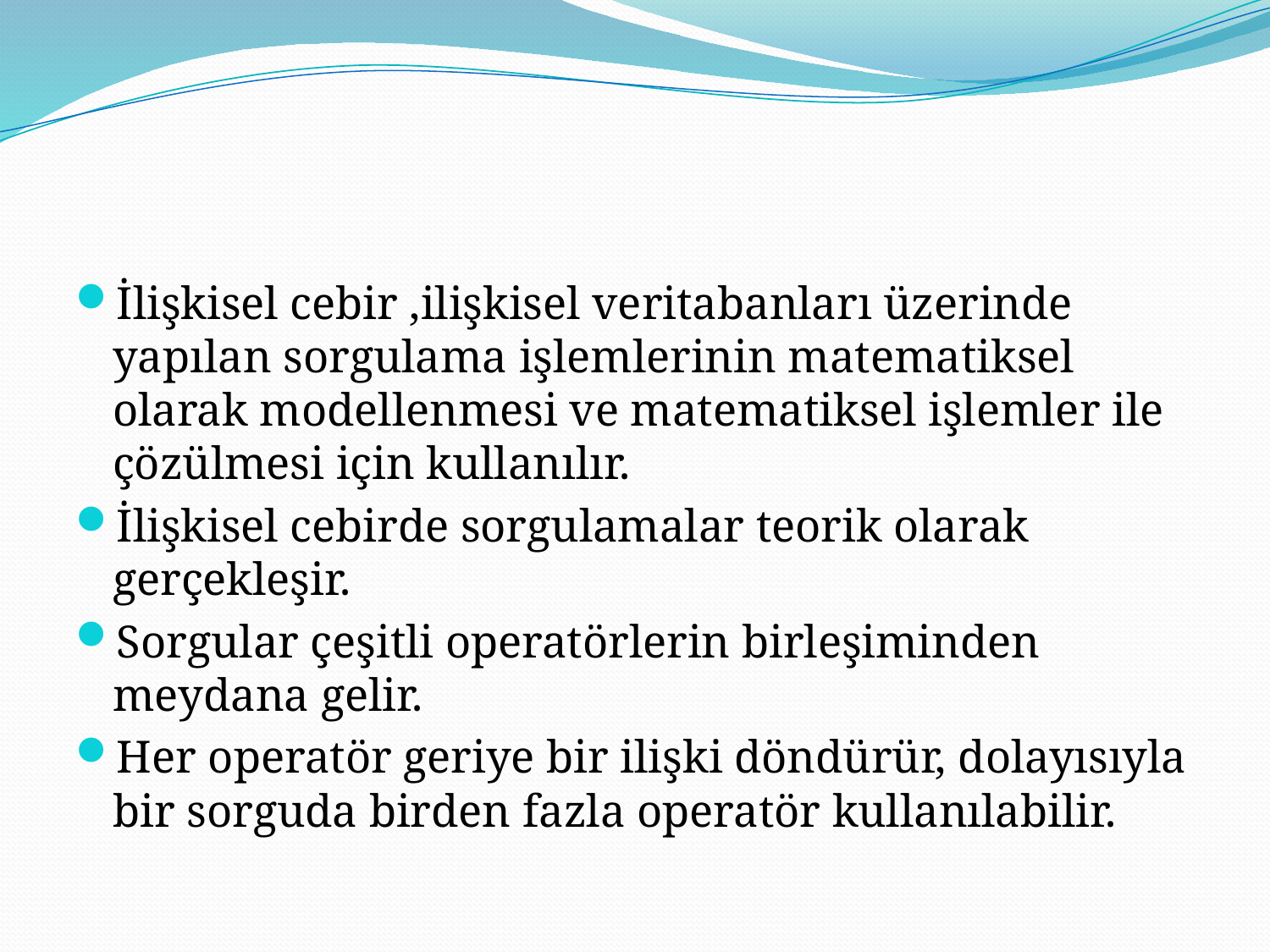

#
İlişkisel cebir ,ilişkisel veritabanları üzerinde yapılan sorgulama işlemlerinin matematiksel olarak modellenmesi ve matematiksel işlemler ile çözülmesi için kullanılır.
İlişkisel cebirde sorgulamalar teorik olarak gerçekleşir.
Sorgular çeşitli operatörlerin birleşiminden meydana gelir.
Her operatör geriye bir ilişki döndürür, dolayısıyla bir sorguda birden fazla operatör kullanılabilir.